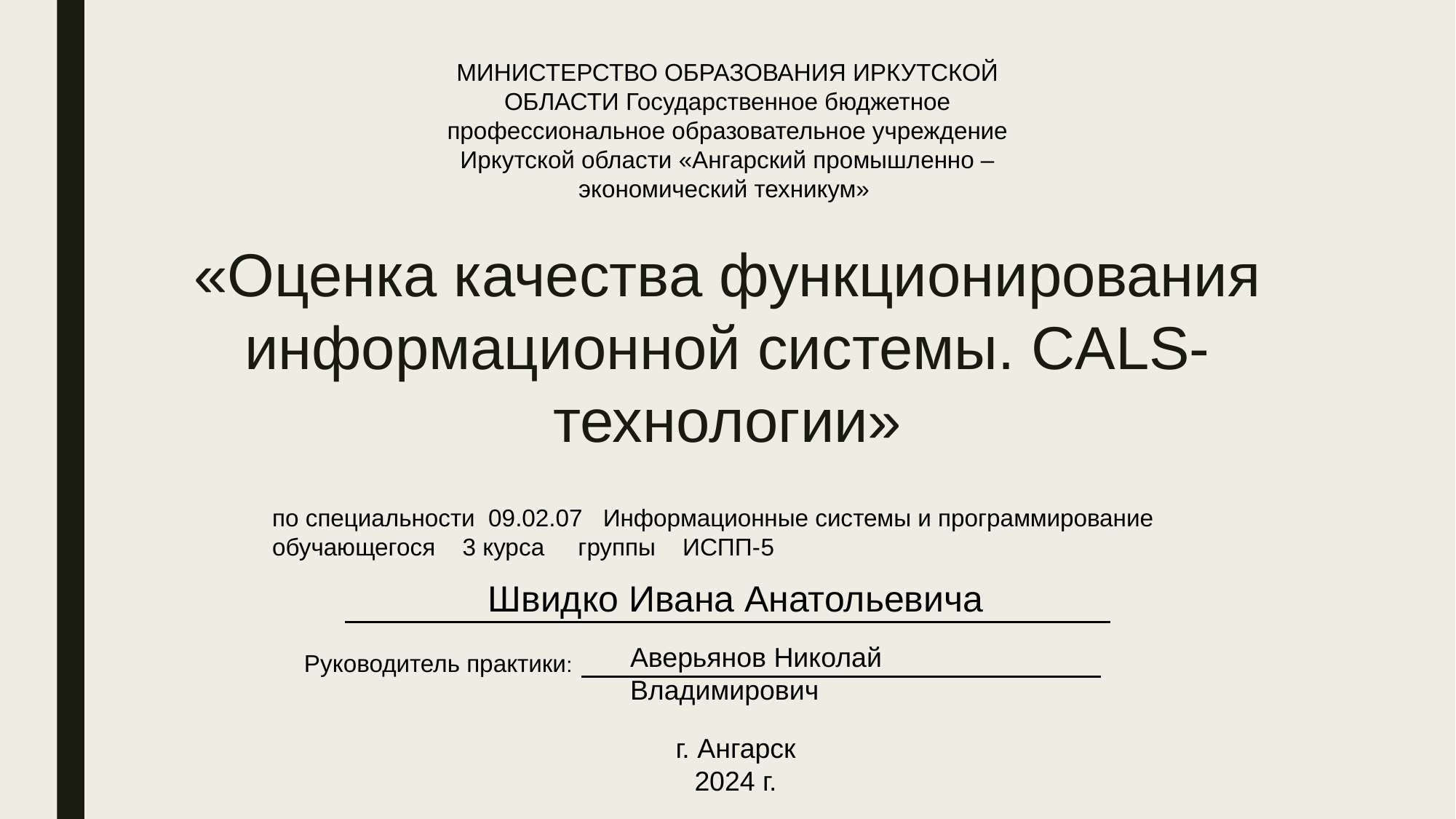

МИНИСТЕРСТВО ОБРАЗОВАНИЯ ИРКУТСКОЙ ОБЛАСТИ Государственное бюджетное профессиональное образовательное учреждение Иркутской области «Ангарский промышленно – экономический техникум»
«Оценка качества функционирования информационной системы. CALS-технологии»
по специальности  09.02.07   Информационные системы и программирование
обучающегося    3 курса     группы    ИСПП-5
Швидко Ивана Анатольевича
Аверьянов Николай Владимирович
Руководитель практики:
г. Ангарск 2024 г.